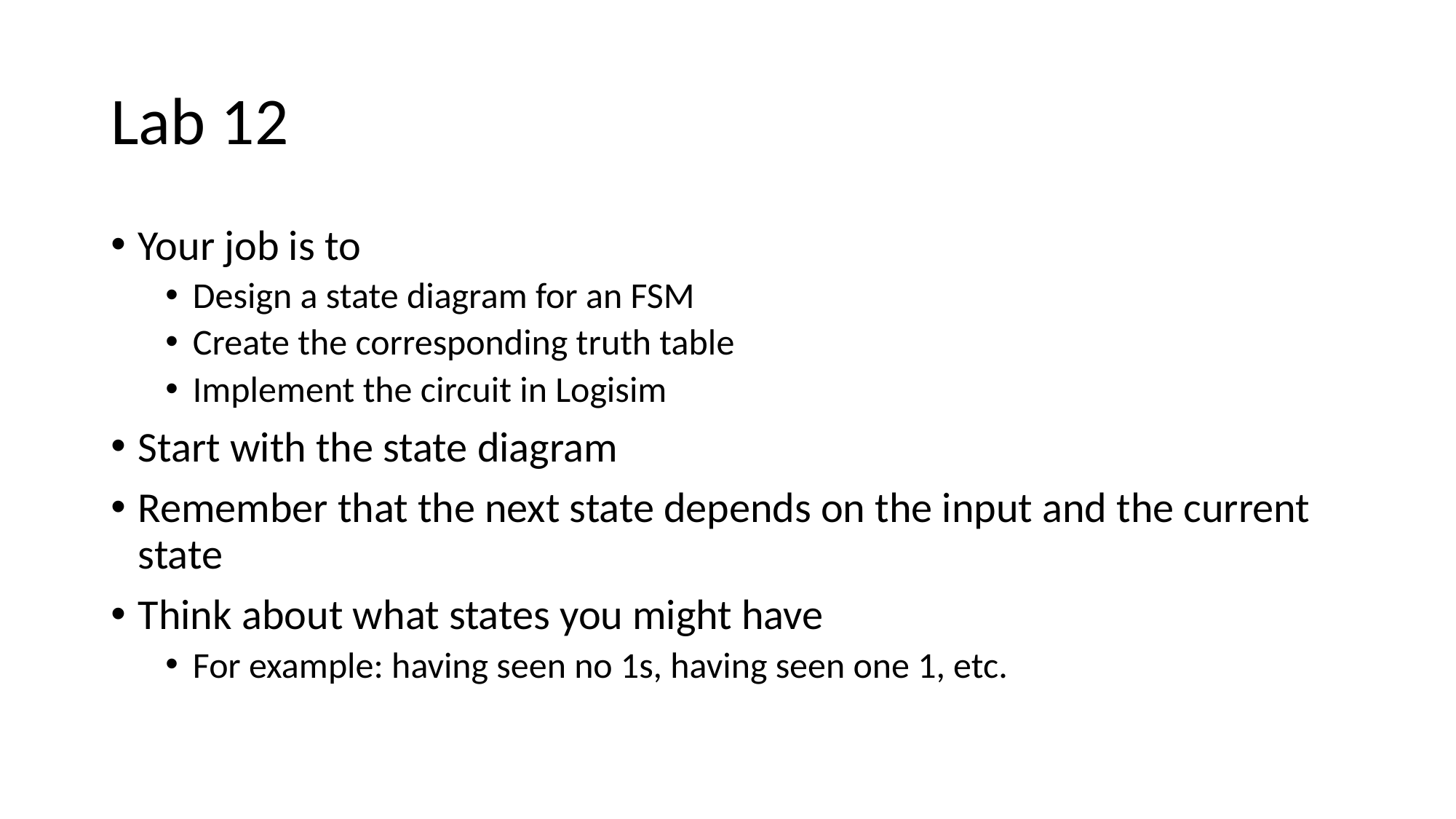

# Lab 12
Your job is to
Design a state diagram for an FSM
Create the corresponding truth table
Implement the circuit in Logisim
Start with the state diagram
Remember that the next state depends on the input and the current state
Think about what states you might have
For example: having seen no 1s, having seen one 1, etc.